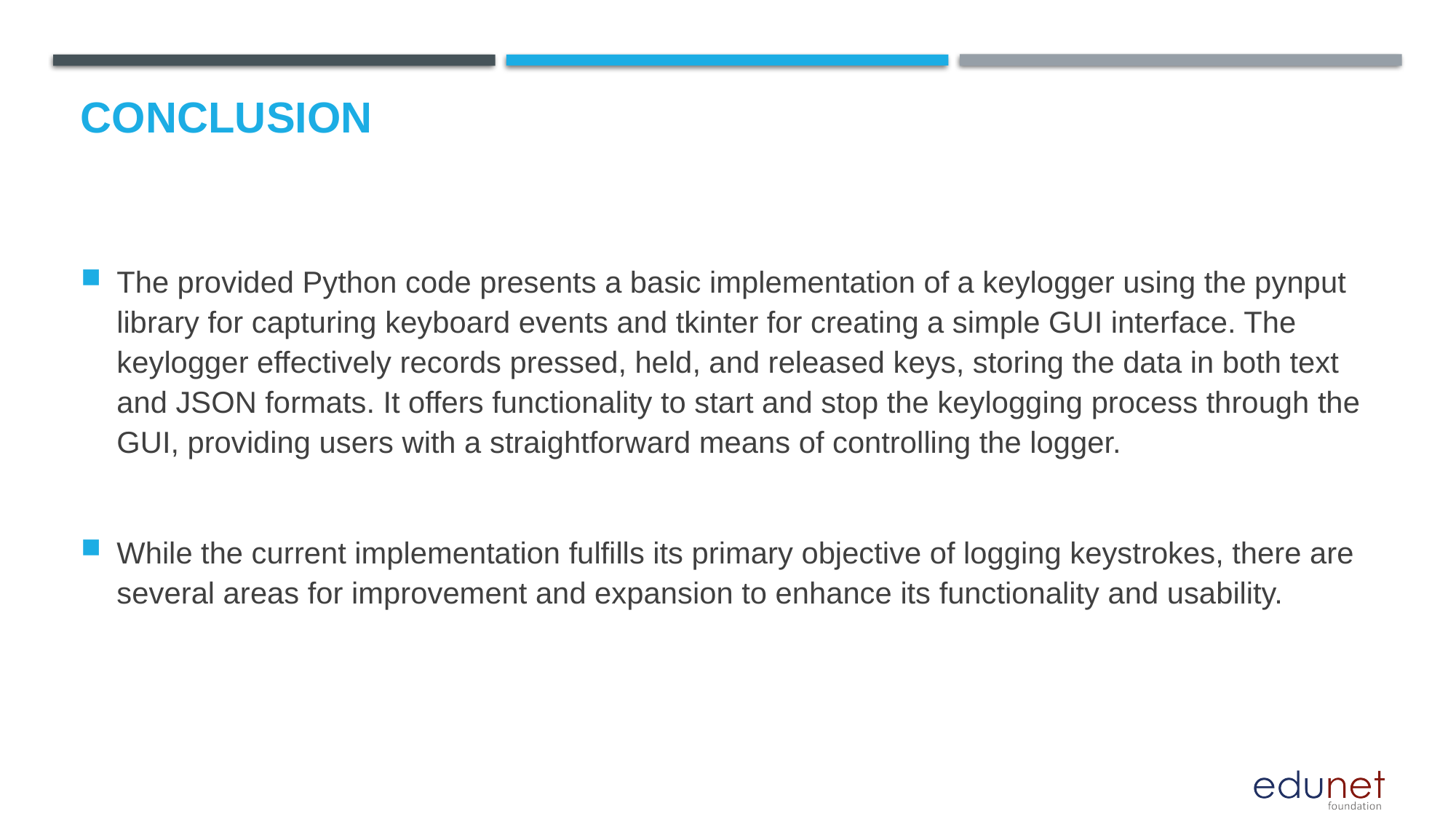

# Conclusion
The provided Python code presents a basic implementation of a keylogger using the pynput library for capturing keyboard events and tkinter for creating a simple GUI interface. The keylogger effectively records pressed, held, and released keys, storing the data in both text and JSON formats. It offers functionality to start and stop the keylogging process through the GUI, providing users with a straightforward means of controlling the logger.

While the current implementation fulfills its primary objective of logging keystrokes, there are several areas for improvement and expansion to enhance its functionality and usability.